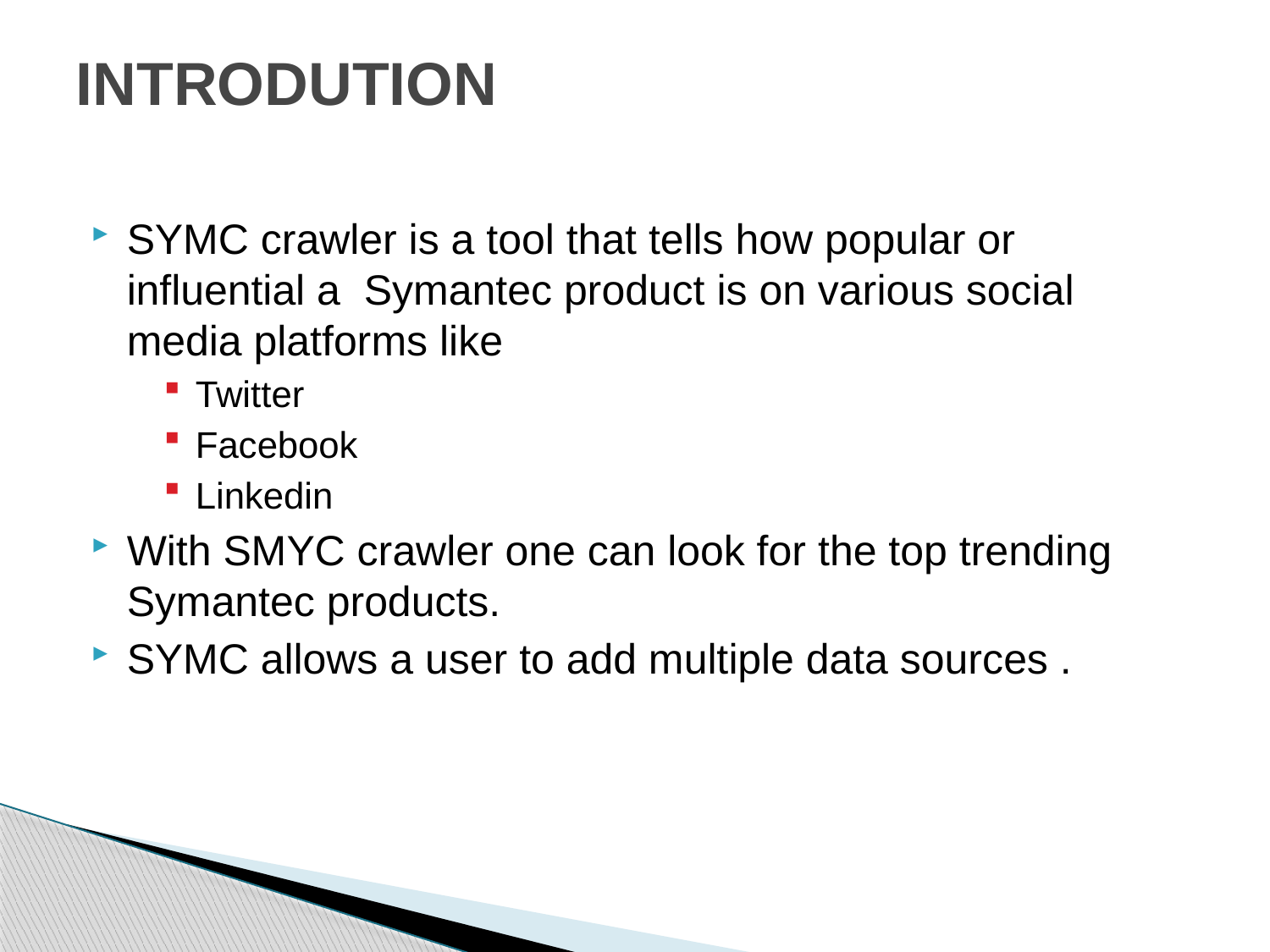

# INTRODUTION
SYMC crawler is a tool that tells how popular or influential a  Symantec product is on various social media platforms like
Twitter
Facebook
Linkedin
With SMYC crawler one can look for the top trending Symantec products.
SYMC allows a user to add multiple data sources .